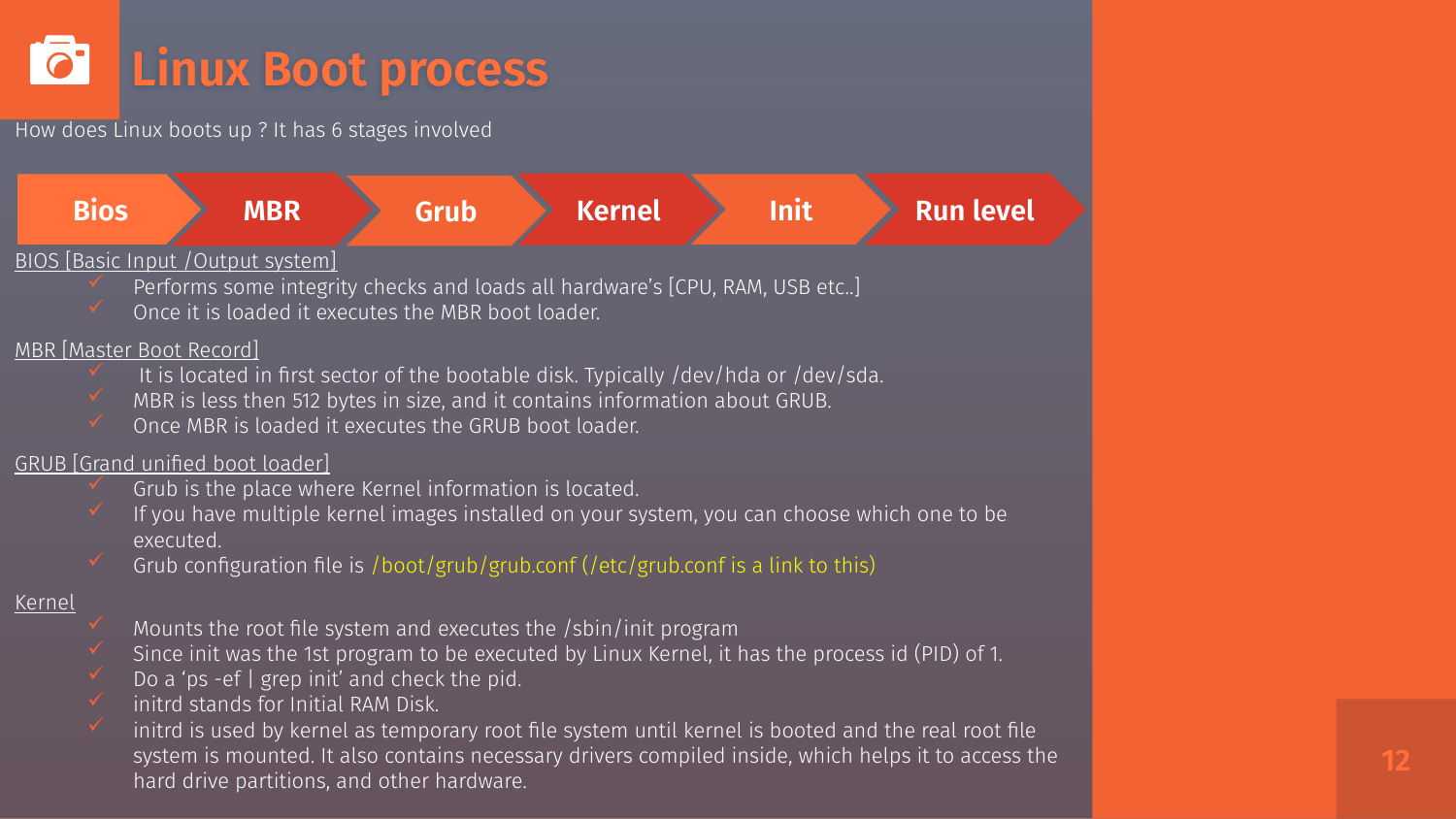

# Linux Boot process

How does Linux boots up ? It has 6 stages involved

BIOS [Basic Input /Output system]
Performs some integrity checks and loads all hardware’s [CPU, RAM, USB etc..]
Once it is loaded it executes the MBR boot loader.
MBR [Master Boot Record]
 It is located in first sector of the bootable disk. Typically /dev/hda or /dev/sda.
MBR is less then 512 bytes in size, and it contains information about GRUB.
Once MBR is loaded it executes the GRUB boot loader.
GRUB [Grand unified boot loader]
Grub is the place where Kernel information is located.
If you have multiple kernel images installed on your system, you can choose which one to be executed.
Grub configuration file is /boot/grub/grub.conf (/etc/grub.conf is a link to this)
Kernel
Mounts the root file system and executes the /sbin/init program
Since init was the 1st program to be executed by Linux Kernel, it has the process id (PID) of 1.
Do a ‘ps -ef | grep init’ and check the pid.
initrd stands for Initial RAM Disk.
initrd is used by kernel as temporary root file system until kernel is booted and the real root file system is mounted. It also contains necessary drivers compiled inside, which helps it to access the hard drive partitions, and other hardware.

MBR
Kernel
Run level
Bios
Init
Grub
12